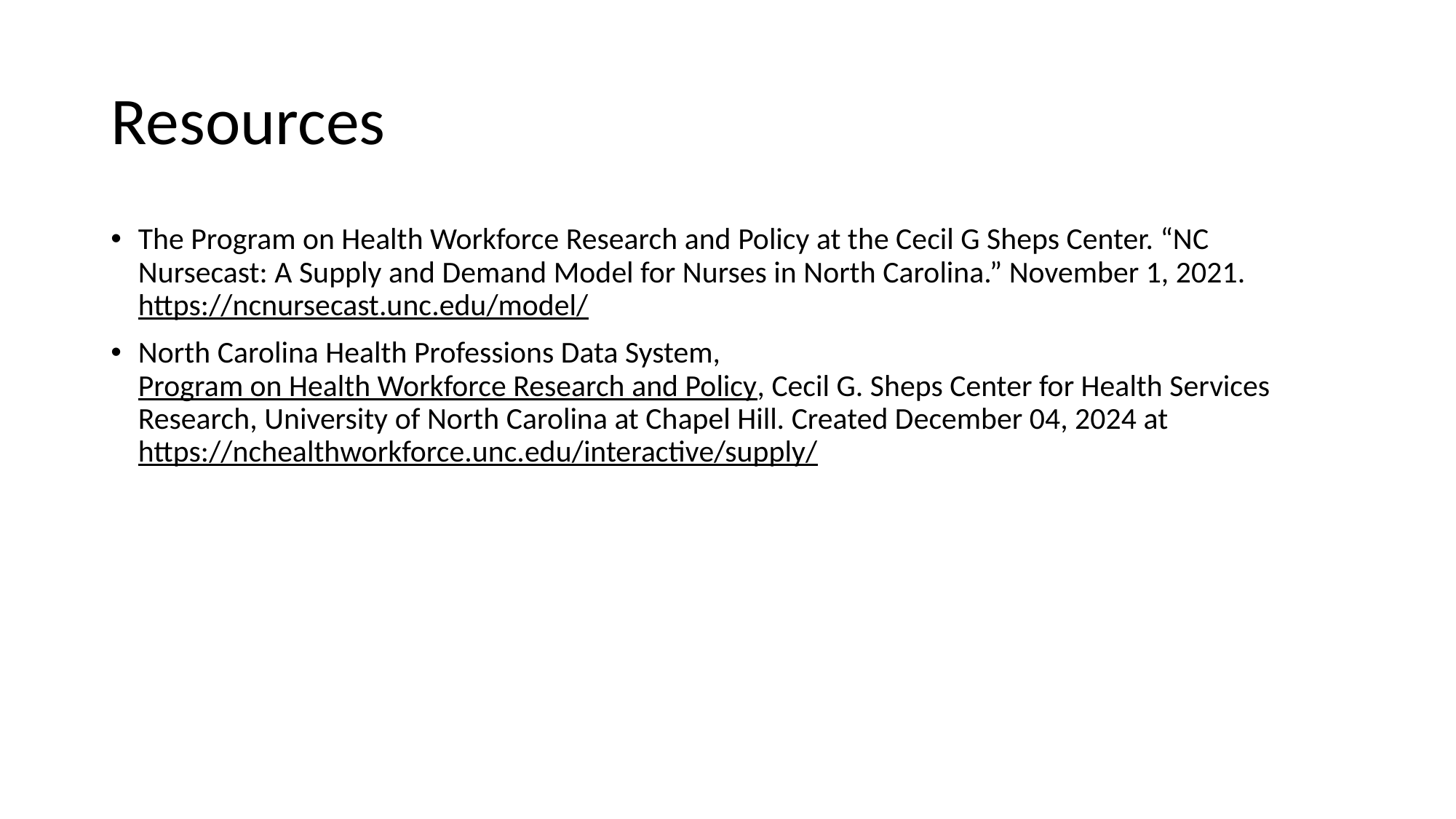

# Resources
The Program on Health Workforce Research and Policy at the Cecil G Sheps Center. “NC Nursecast: A Supply and Demand Model for Nurses in North Carolina.” November 1, 2021. https://ncnursecast.unc.edu/model/
North Carolina Health Professions Data System, Program on Health Workforce Research and Policy, Cecil G. Sheps Center for Health Services Research, University of North Carolina at Chapel Hill. Created December 04, 2024 at https://nchealthworkforce.unc.edu/interactive/supply/